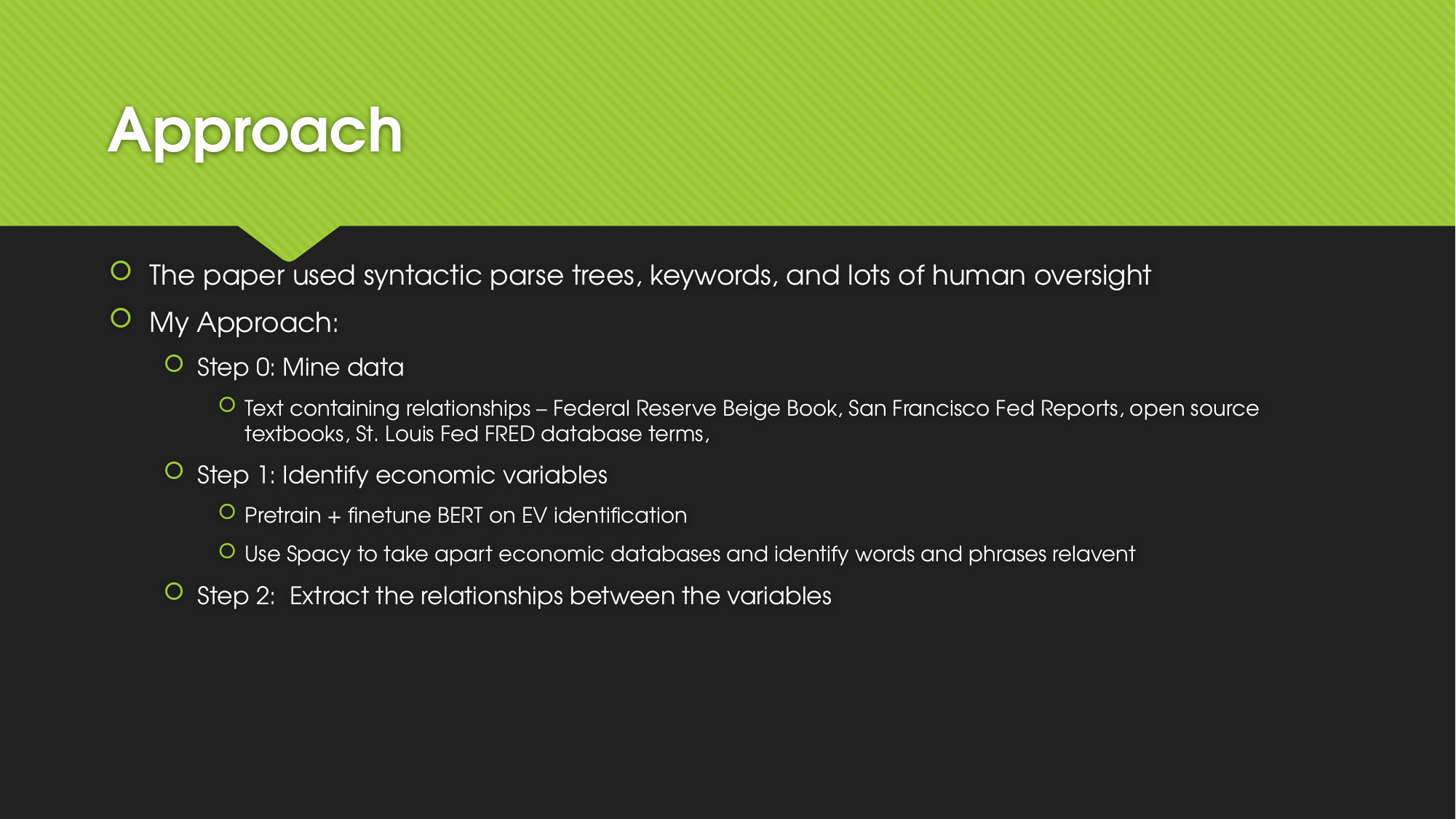

# Approach
The paper used syntactic parse trees, keywords, and lots of human oversight
My Approach:
Step 0: Mine data
Text containing relationships – Federal Reserve Beige Book, San Francisco Fed Reports, open source textbooks, St. Louis Fed FRED database terms,
Step 1: Identify economic variables
Pretrain + finetune BERT on EV identification
Use Spacy to take apart economic databases and identify words and phrases relavent
Step 2:  Extract the relationships between the variables